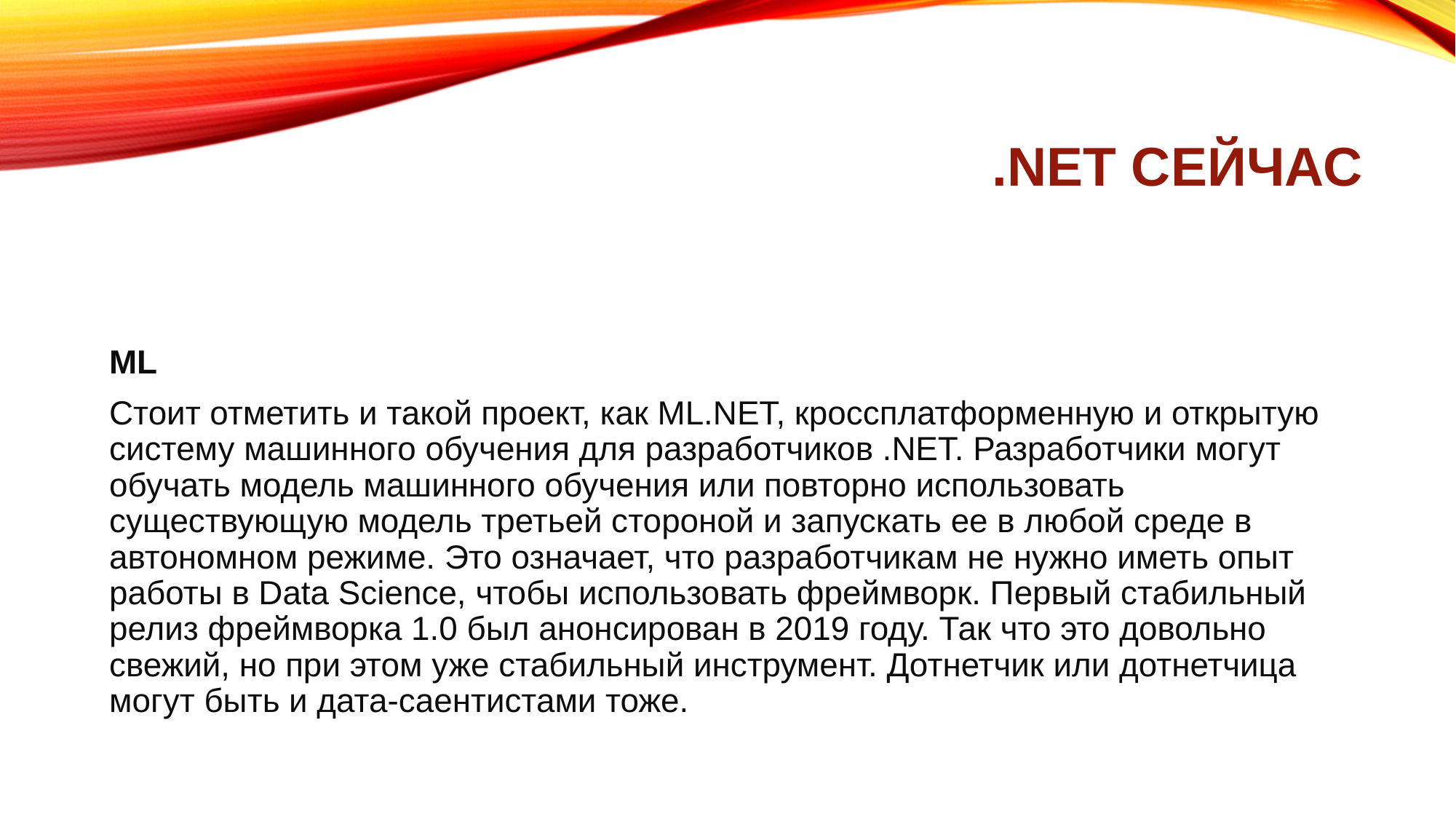

# .NET сейчас
ML
Стоит отметить и такой проект, как ML.NET, кроссплатформенную и открытую систему машинного обучения для разработчиков .NET. Разработчики могут обучать модель машинного обучения или повторно использовать существующую модель третьей стороной и запускать ее в любой среде в автономном режиме. Это означает, что разработчикам не нужно иметь опыт работы в Data Science, чтобы использовать фреймворк. Первый стабильный релиз фреймворка 1.0 был анонсирован в 2019 году. Так что это довольно свежий, но при этом уже стабильный инструмент. Дотнетчик или дотнетчица могут быть и дата-саентистами тоже.